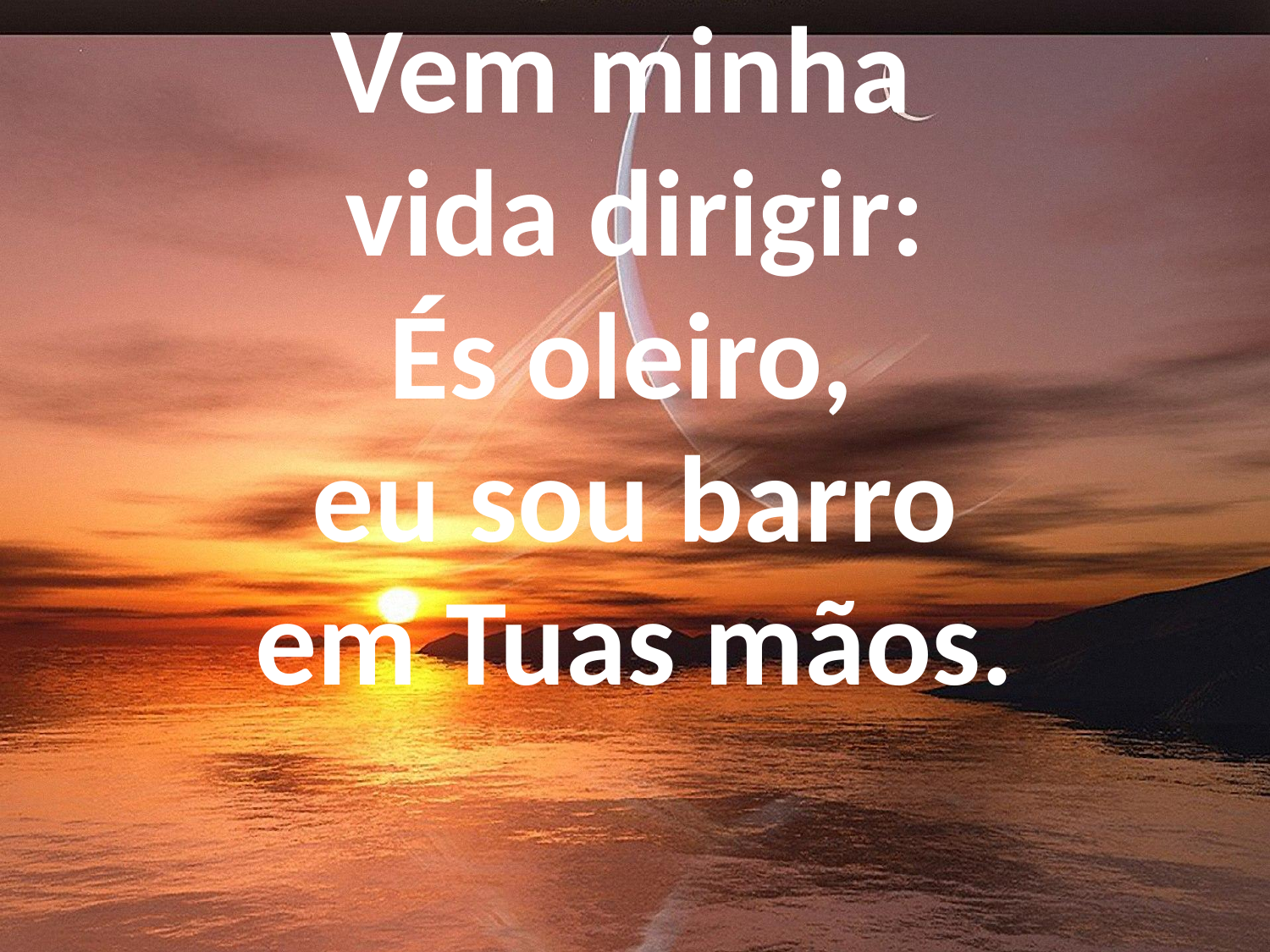

Vem minha
vida dirigir:
És oleiro,
eu sou barro
em Tuas mãos.